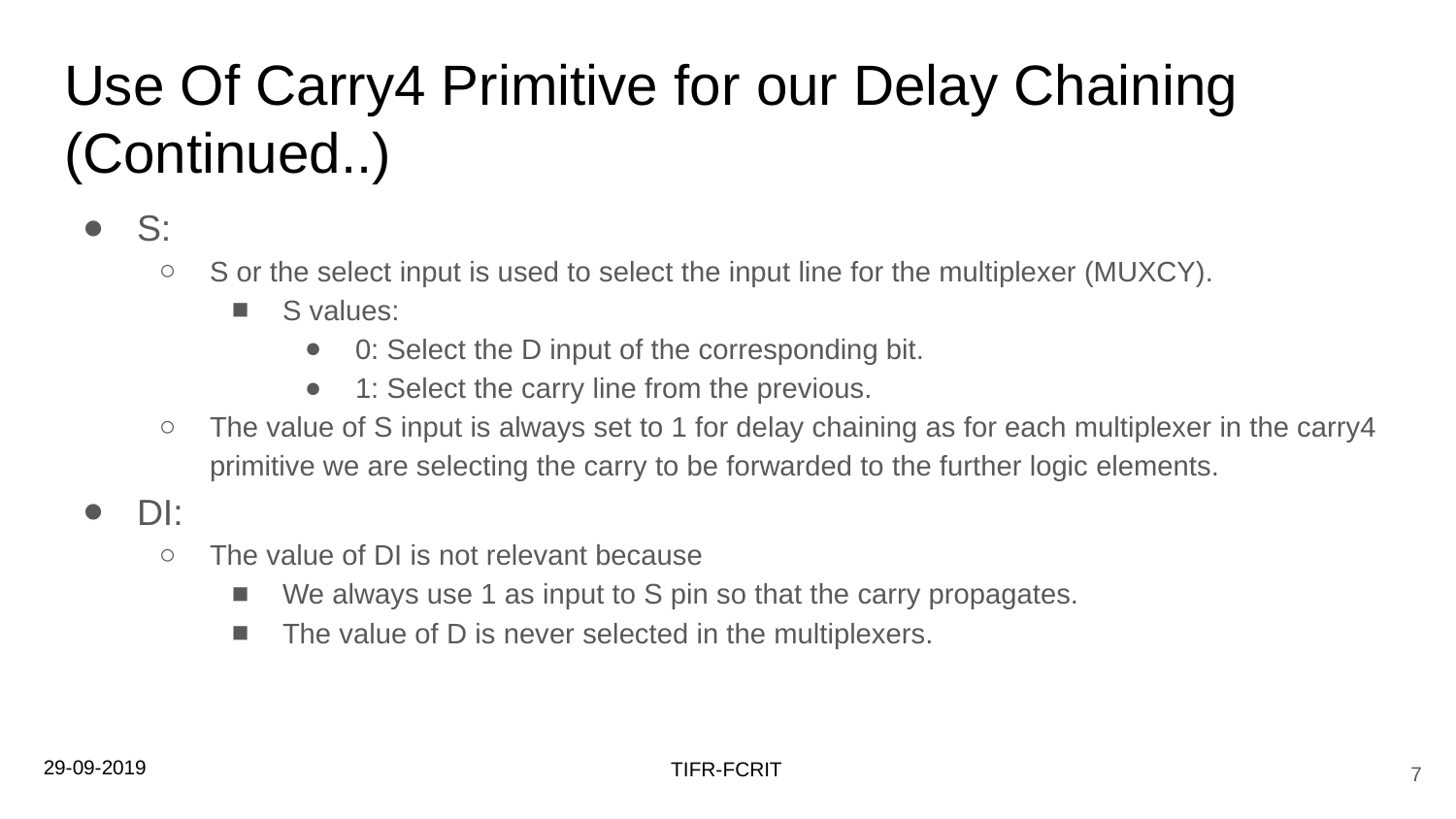

# Use Of Carry4 Primitive for our Delay Chaining (Continued..)
S:
S or the select input is used to select the input line for the multiplexer (MUXCY).
S values:
0: Select the D input of the corresponding bit.
1: Select the carry line from the previous.
The value of S input is always set to 1 for delay chaining as for each multiplexer in the carry4 primitive we are selecting the carry to be forwarded to the further logic elements.
DI:
The value of DI is not relevant because
We always use 1 as input to S pin so that the carry propagates.
The value of D is never selected in the multiplexers.
29-09-2019
7
TIFR-FCRIT